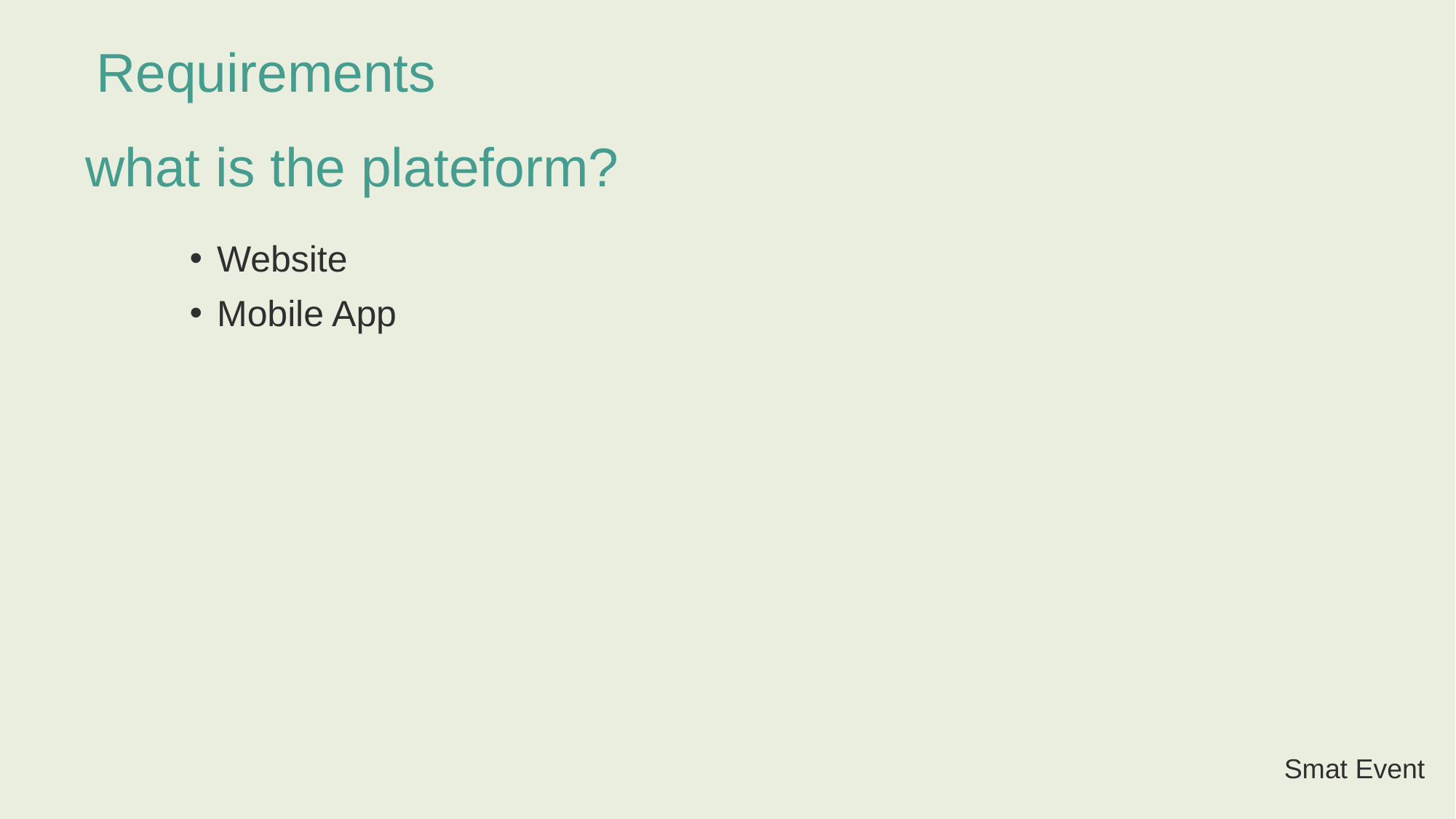

Requirements
what is the plateform?
Website
Mobile App
Smat Event